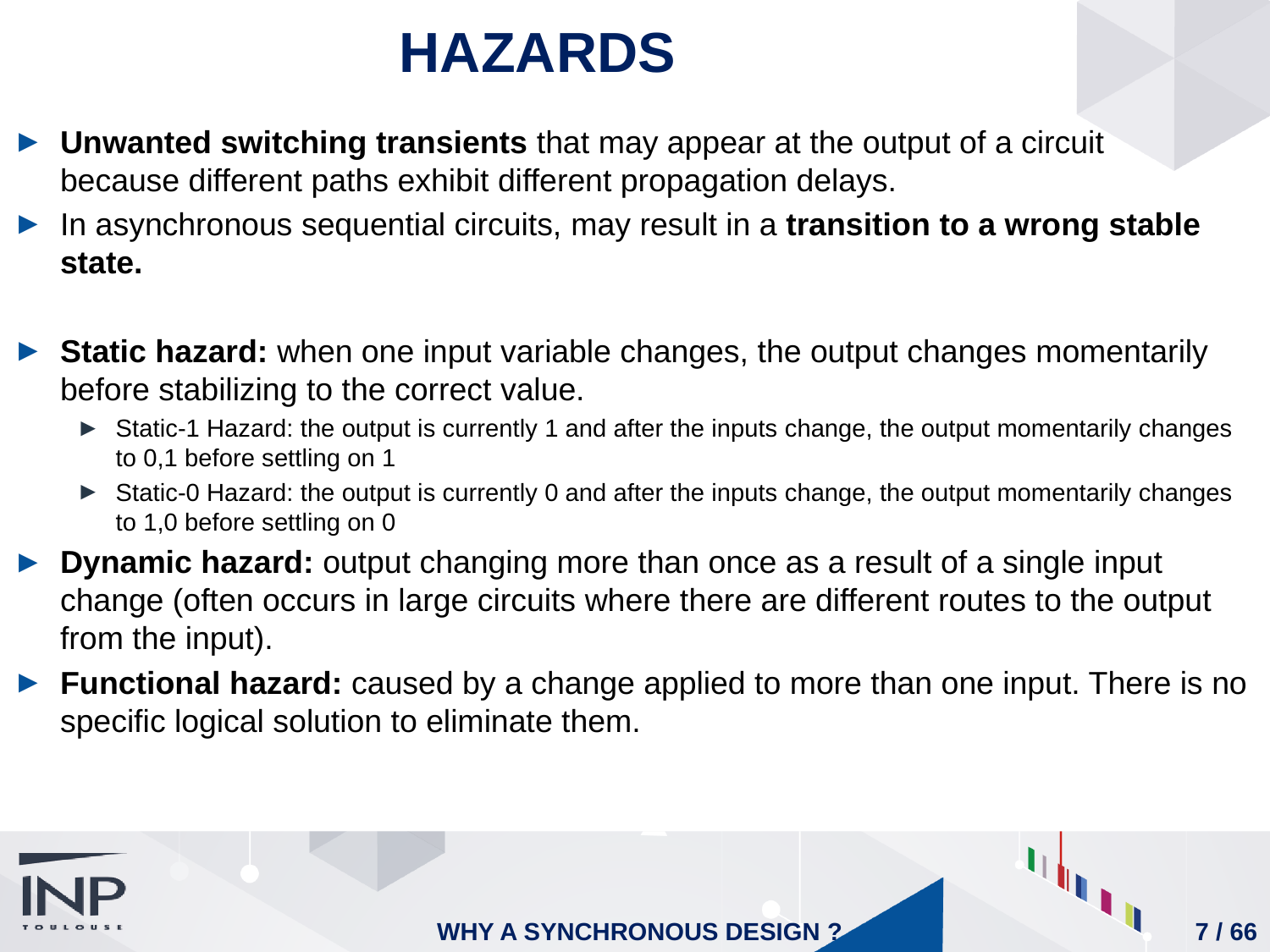

Hazards
Unwanted switching transients that may appear at the output of a circuit
because different paths exhibit different propagation delays.
In asynchronous sequential circuits, may result in a transition to a wrong stable state.

Static hazard: when one input variable changes, the output changes momentarily before stabilizing to the correct value.
Static-1 Hazard: the output is currently 1 and after the inputs change, the output momentarily changes to 0,1 before settling on 1
Static-0 Hazard: the output is currently 0 and after the inputs change, the output momentarily changes to 1,0 before settling on 0
Dynamic hazard: output changing more than once as a result of a single input change (often occurs in large circuits where there are different routes to the output from the input).
Functional hazard: caused by a change applied to more than one input. There is no specific logical solution to eliminate them.
7 / 66
Why a synchronous design ?